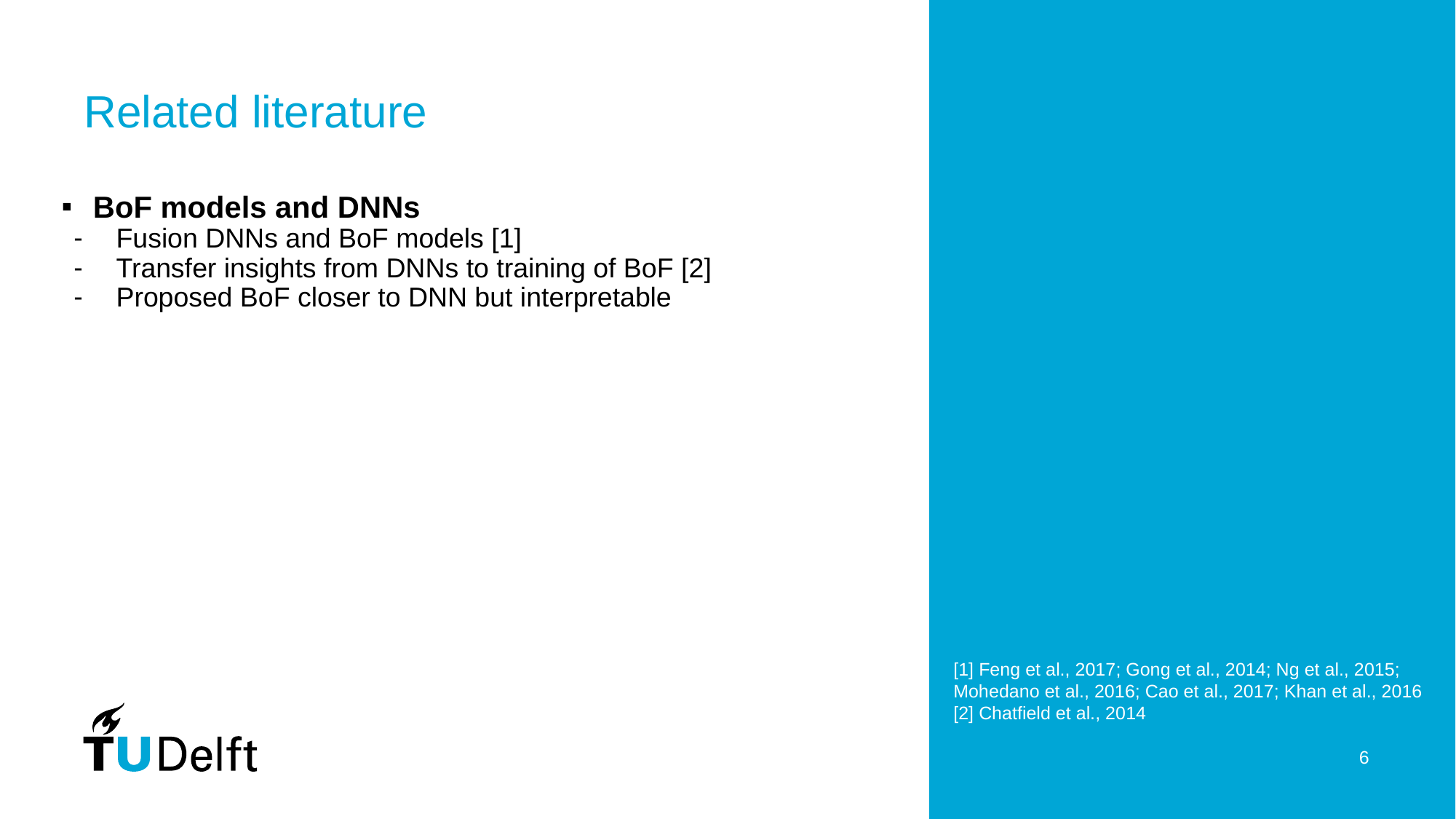

# Related literature
BoF models and DNNs
Fusion DNNs and BoF models [1]
Transfer insights from DNNs to training of BoF [2]
Proposed BoF closer to DNN but interpretable

[1] Feng et al., 2017; Gong et al., 2014; Ng et al., 2015; Mohedano et al., 2016; Cao et al., 2017; Khan et al., 2016
[2] Chatfield et al., 2014

6